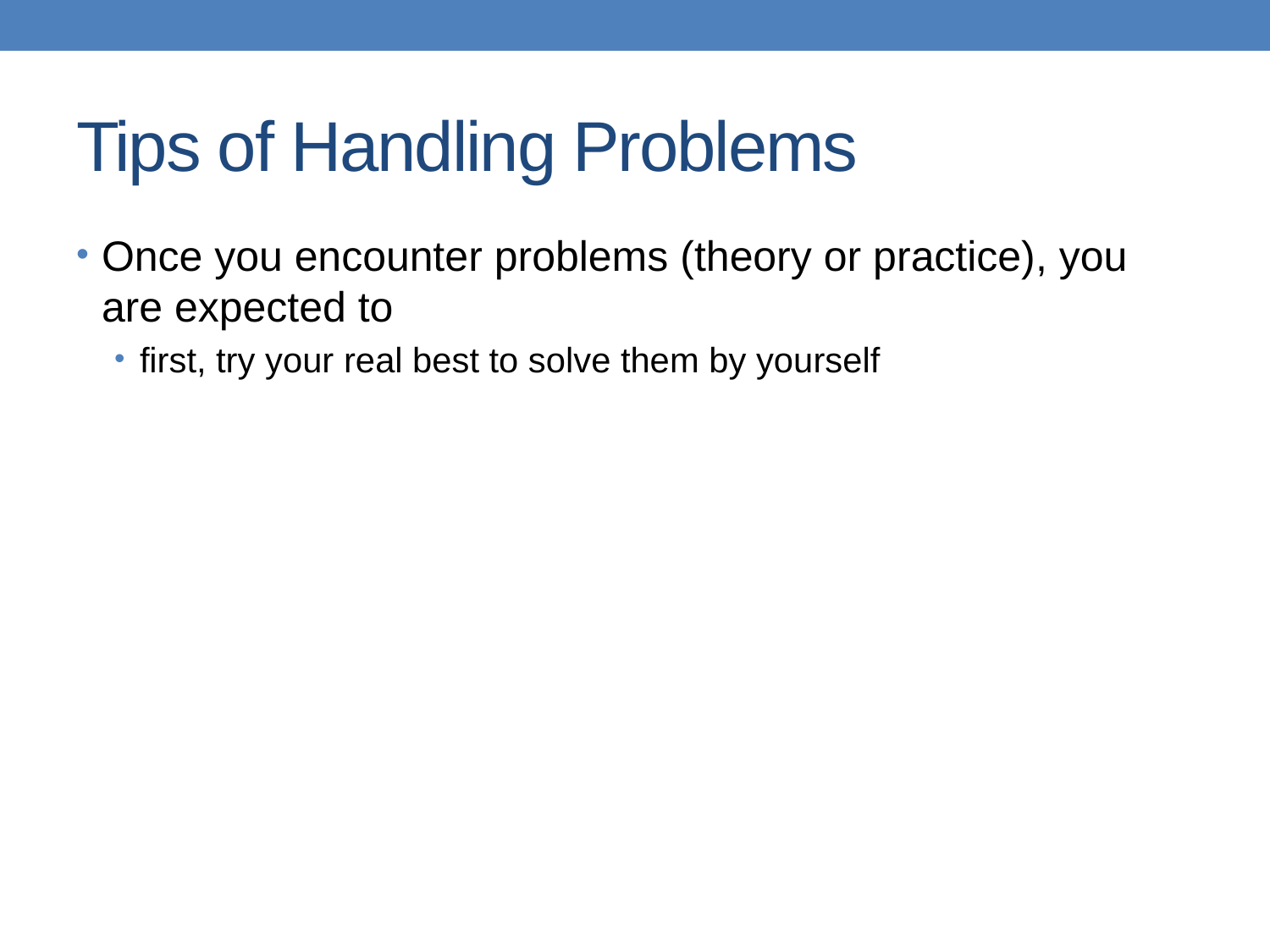

# Tips of Handling Problems
Once you encounter problems (theory or practice), you are expected to
first, try your real best to solve them by yourself